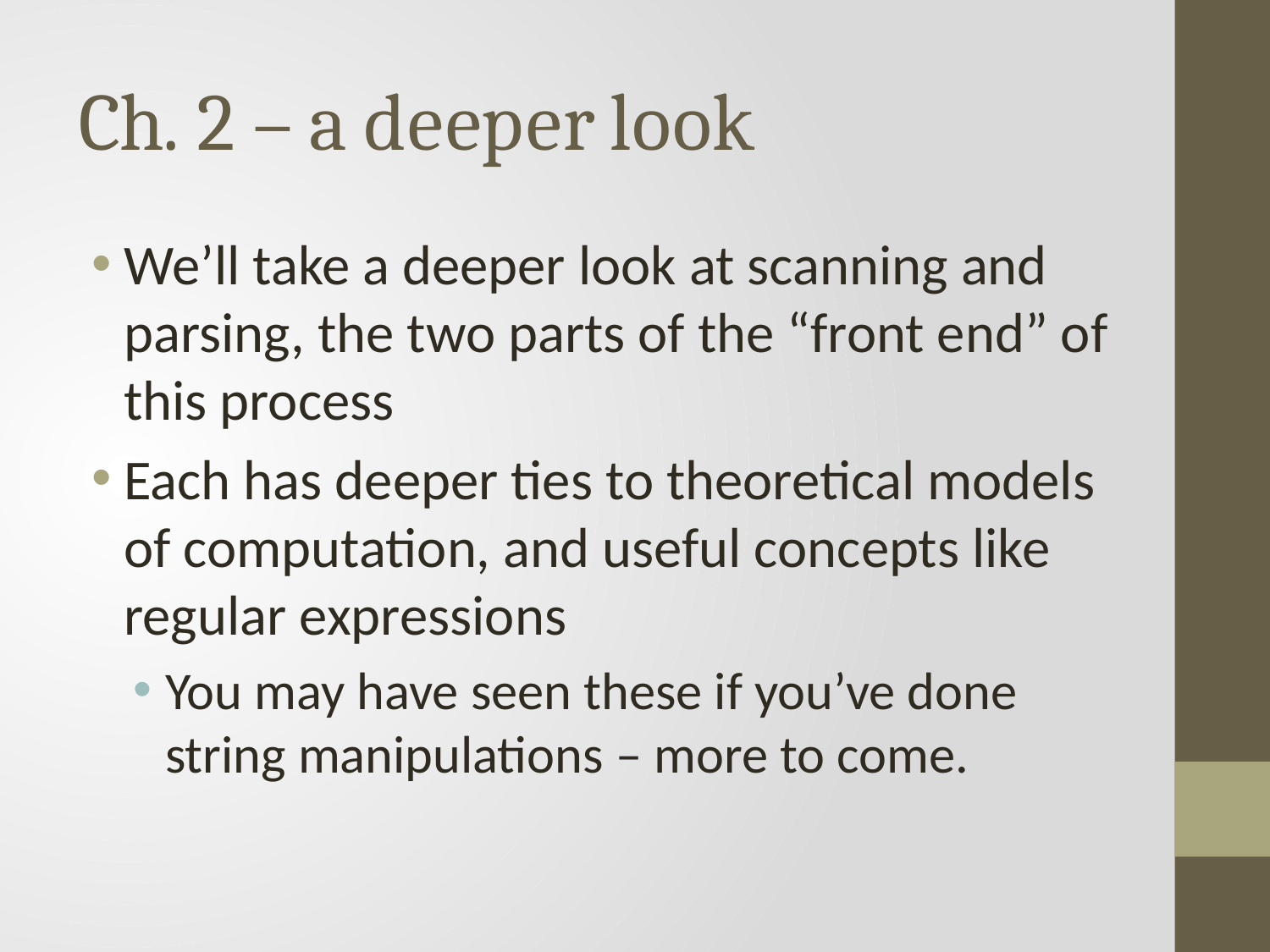

# Ch. 2 – a deeper look
We’ll take a deeper look at scanning and parsing, the two parts of the “front end” of this process
Each has deeper ties to theoretical models of computation, and useful concepts like regular expressions
You may have seen these if you’ve done string manipulations – more to come.